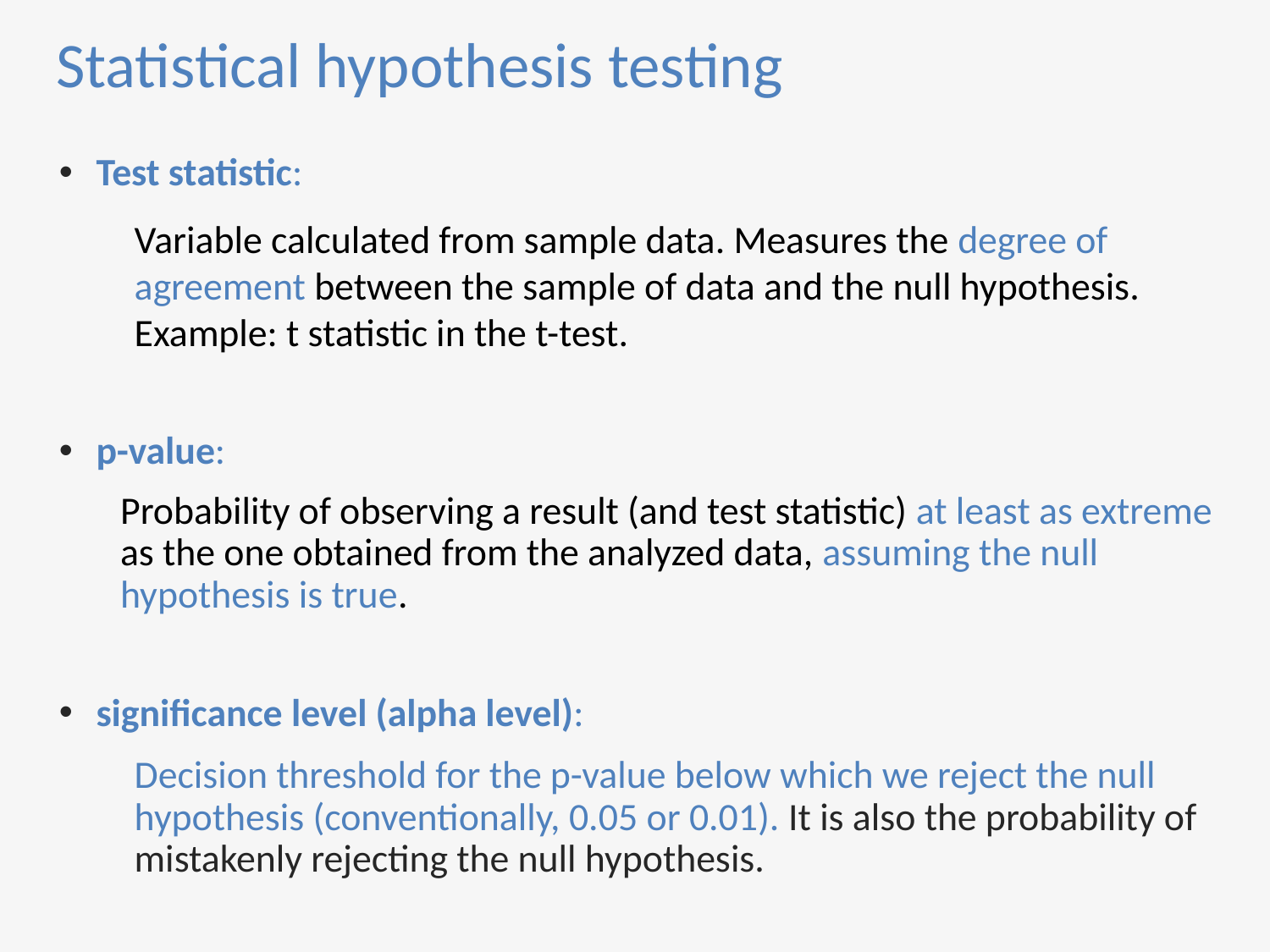

Statistical hypothesis testing
Test statistic:
Variable calculated from sample data. Measures the degree of agreement between the sample of data and the null hypothesis. Example: t statistic in the t-test.

p-value:
Probability of observing a result (and test statistic) at least as extreme as the one obtained from the analyzed data, assuming the null hypothesis is true.

significance level (alpha level):
Decision threshold for the p-value below which we reject the null hypothesis (conventionally, 0.05 or 0.01). It is also the probability of mistakenly rejecting the null hypothesis.